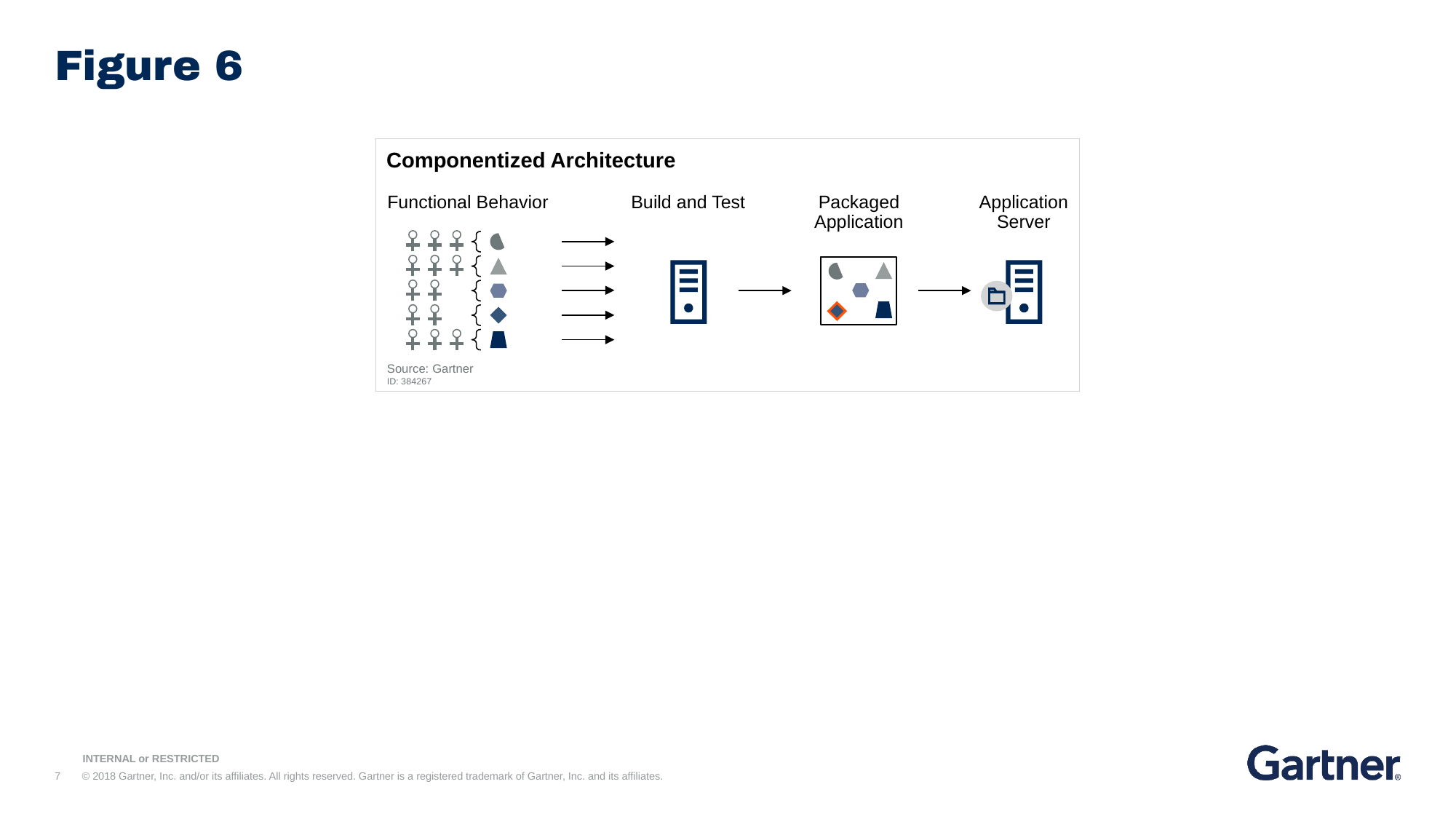

# Figure 6
Componentized Architecture

Source: Gartner
ID: 384267
Functional Behavior
Build and Test
Packaged
Application
Application
Server